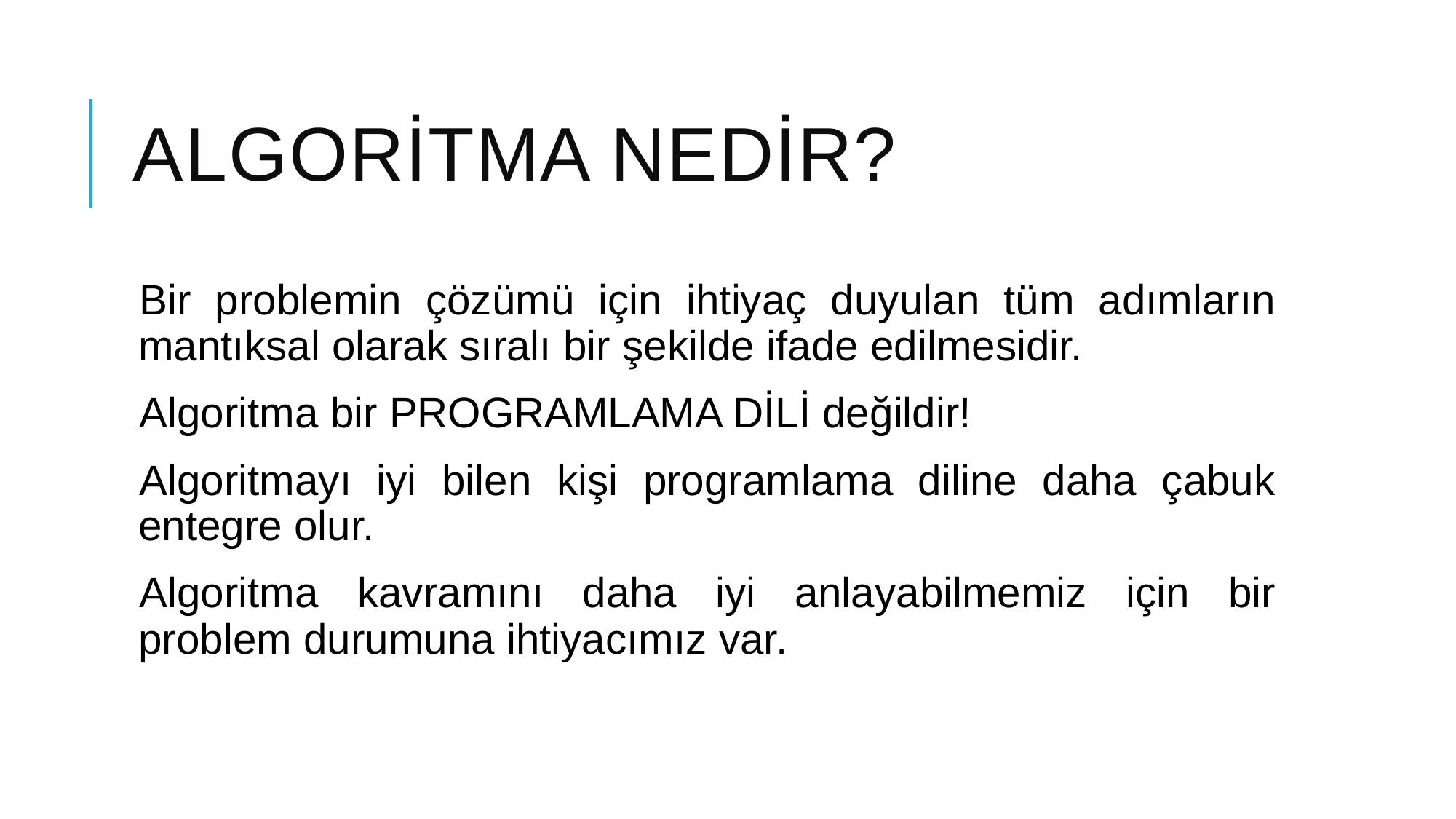

# ALGORİTMA NEDİR?
Bir problemin çözümü için ihtiyaç duyulan tüm adımların mantıksal olarak sıralı bir şekilde ifade edilmesidir.
Algoritma bir PROGRAMLAMA DİLİ değildir!
Algoritmayı iyi bilen kişi programlama diline daha çabuk entegre olur.
Algoritma kavramını daha iyi anlayabilmemiz için bir problem durumuna ihtiyacımız var.